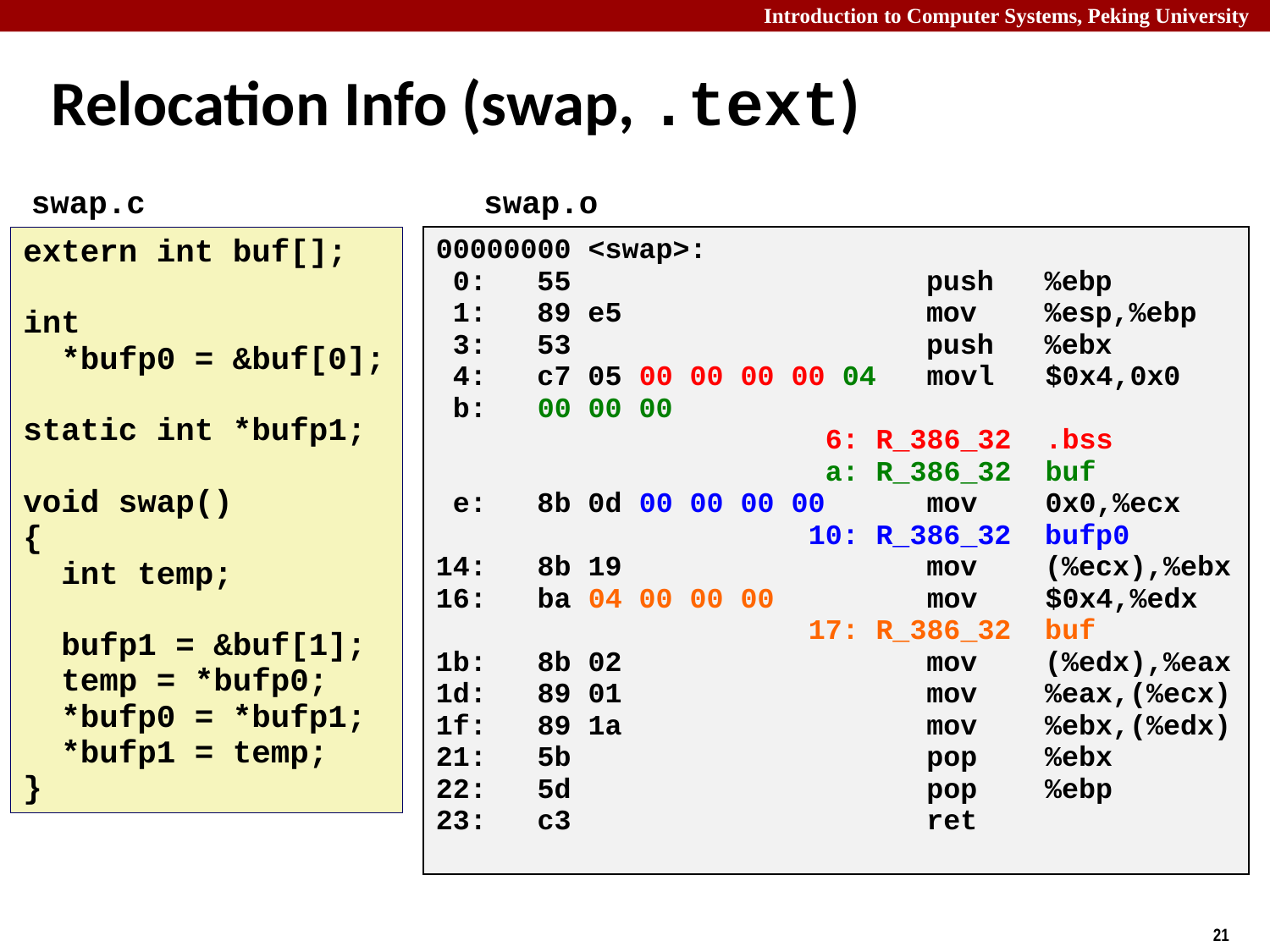

Relocation Info (swap, .text)
swap.c
swap.o
extern int buf[];

int
  *bufp0 = &buf[0];

static int *bufp1;

void swap()
{
  int temp;

  bufp1 = &buf[1];
  temp = *bufp0;
  *bufp0 = *bufp1;
  *bufp1 = temp;
}
00000000 <swap>:
 0:   55                     push   %ebp
 1:   89 e5                  mov    %esp,%ebp
 3:   53                     push   %ebx
 4:   c7 05 00 00 00 00 04   movl   $0x4,0x0
 b:   00 00 00
                       6: R_386_32  .bss
                       a: R_386_32  buf
 e:   8b 0d 00 00 00 00      mov    0x0,%ecx
		       10: R_386_32  bufp0
14:   8b 19                  mov    (%ecx),%ebx
16:   ba 04 00 00 00         mov    $0x4,%edx
		       17: R_386_32  buf
1b:   8b 02                  mov    (%edx),%eax
1d:   89 01                  mov    %eax,(%ecx)
1f:   89 1a                  mov    %ebx,(%edx)
21:   5b                     pop    %ebx
22:   5d                     pop    %ebp
23:   c3                     ret